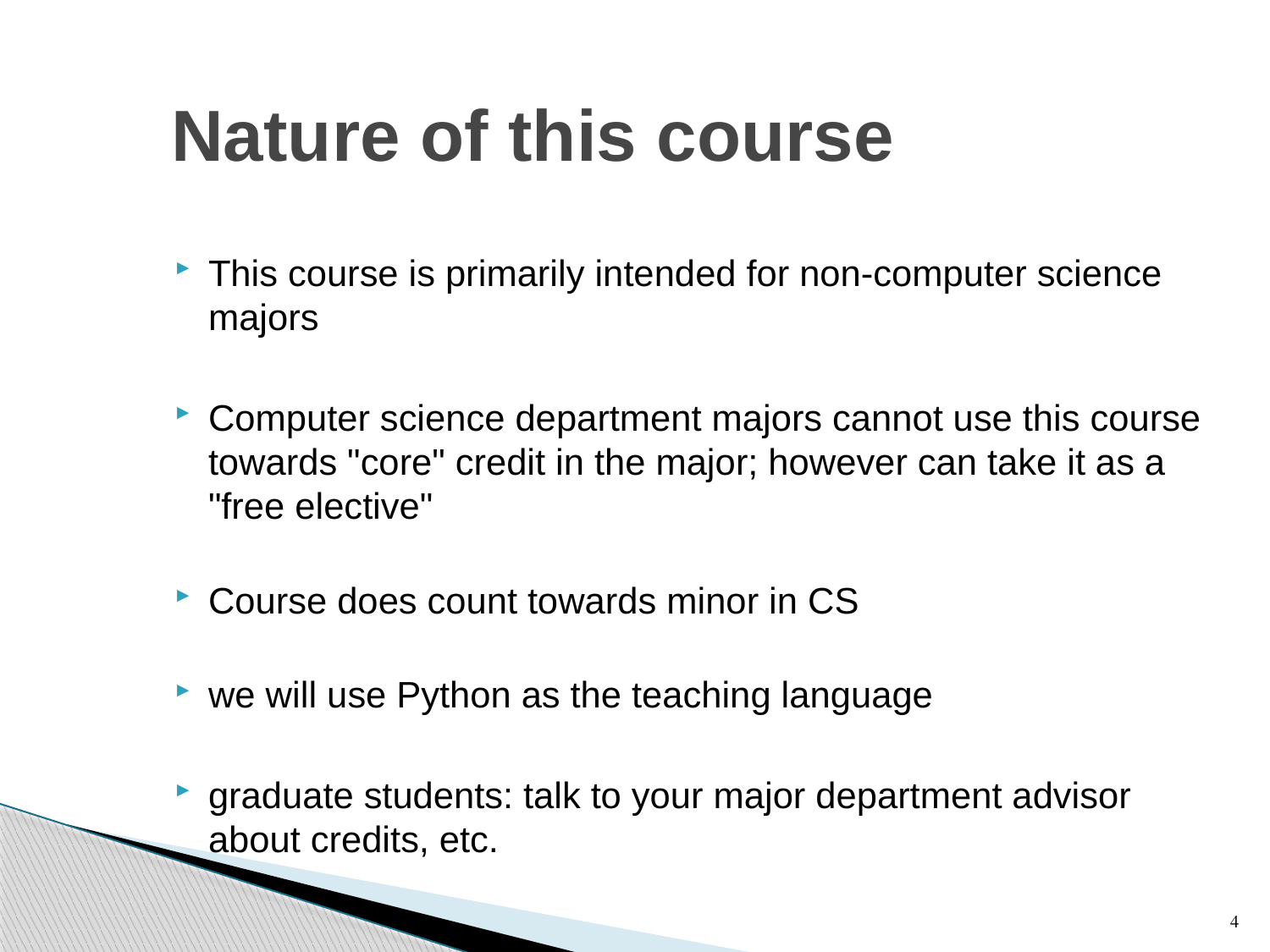

# Nature of this course
This course is primarily intended for non-computer science majors

Computer science department majors cannot use this course towards "core" credit in the major; however can take it as a "free elective"
Course does count towards minor in CS
we will use Python as the teaching language

graduate students: talk to your major department advisor about credits, etc.
4